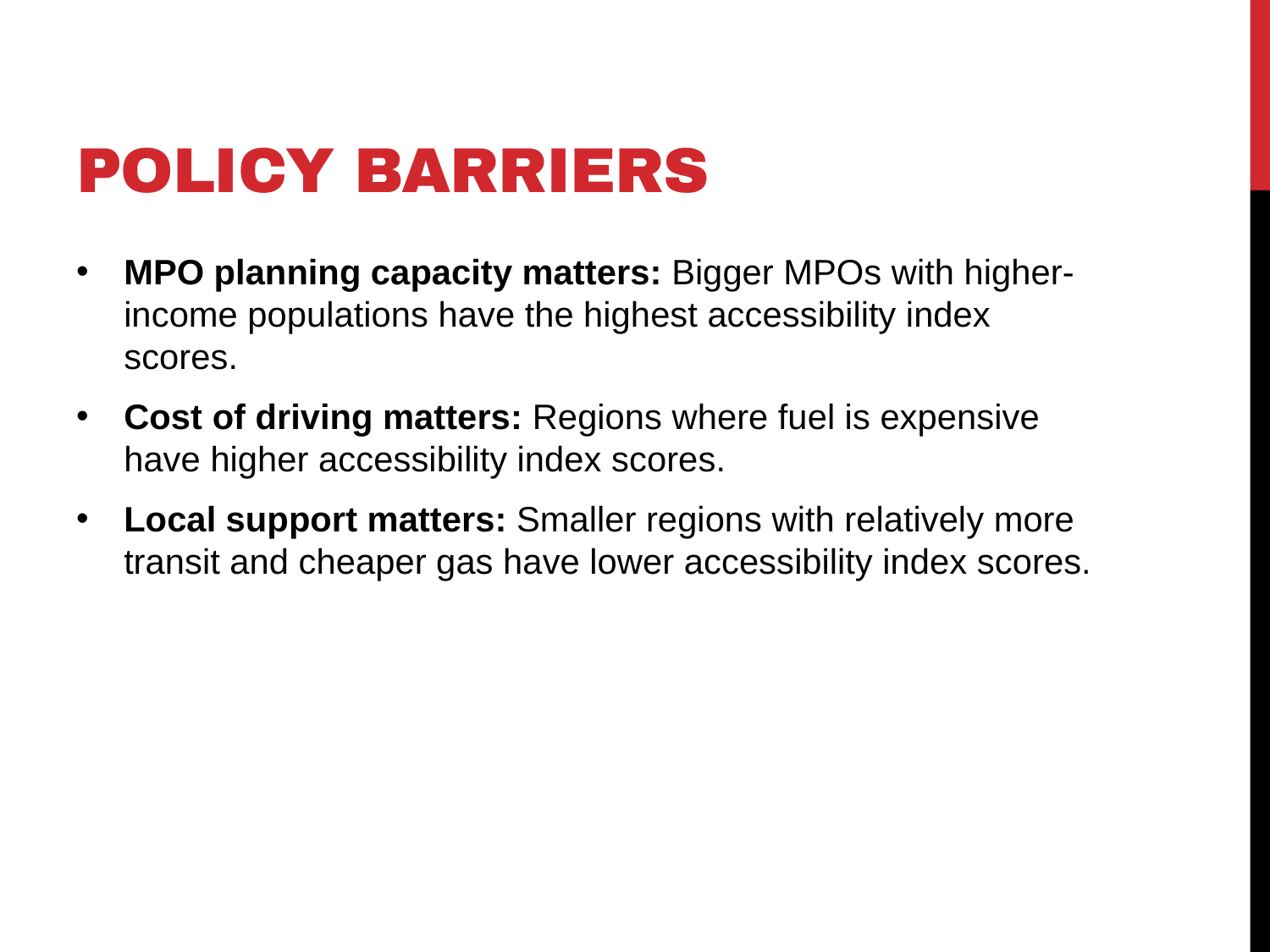

# Policy barriers
MPO planning capacity matters: Bigger MPOs with higher-income populations have the highest accessibility index scores.
Cost of driving matters: Regions where fuel is expensive have higher accessibility index scores.
Local support matters: Smaller regions with relatively more transit and cheaper gas have lower accessibility index scores.